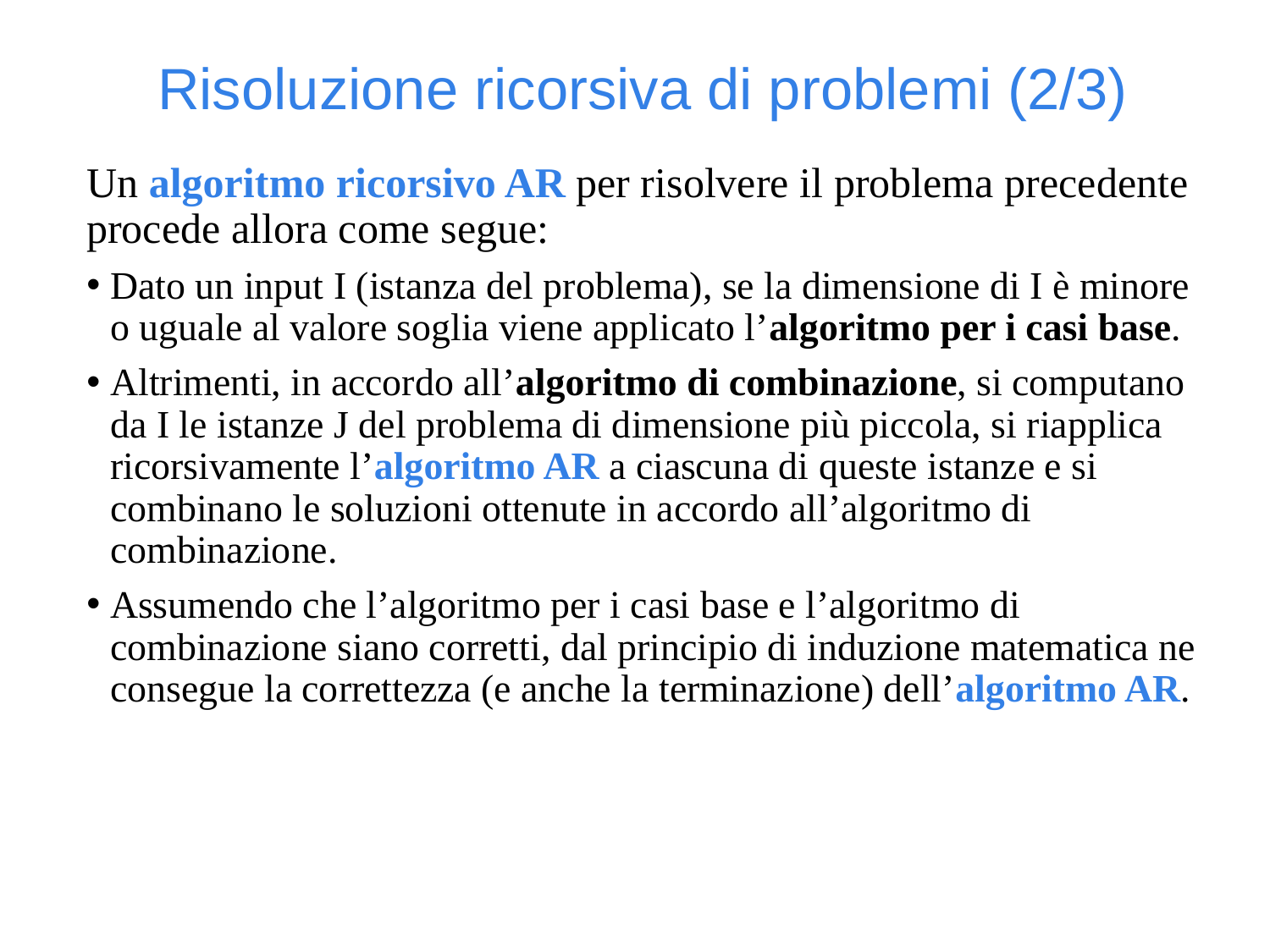

Risoluzione ricorsiva di problemi (2/3)

Un algoritmo ricorsivo AR per risolvere il problema precedente procede allora come segue:
Dato un input I (istanza del problema), se la dimensione di I è minore o uguale al valore soglia viene applicato l’algoritmo per i casi base.
Altrimenti, in accordo all’algoritmo di combinazione, si computano da I le istanze J del problema di dimensione più piccola, si riapplica ricorsivamente l’algoritmo AR a ciascuna di queste istanze e si combinano le soluzioni ottenute in accordo all’algoritmo di combinazione.
Assumendo che l’algoritmo per i casi base e l’algoritmo di combinazione siano corretti, dal principio di induzione matematica ne consegue la correttezza (e anche la terminazione) dell’algoritmo AR.